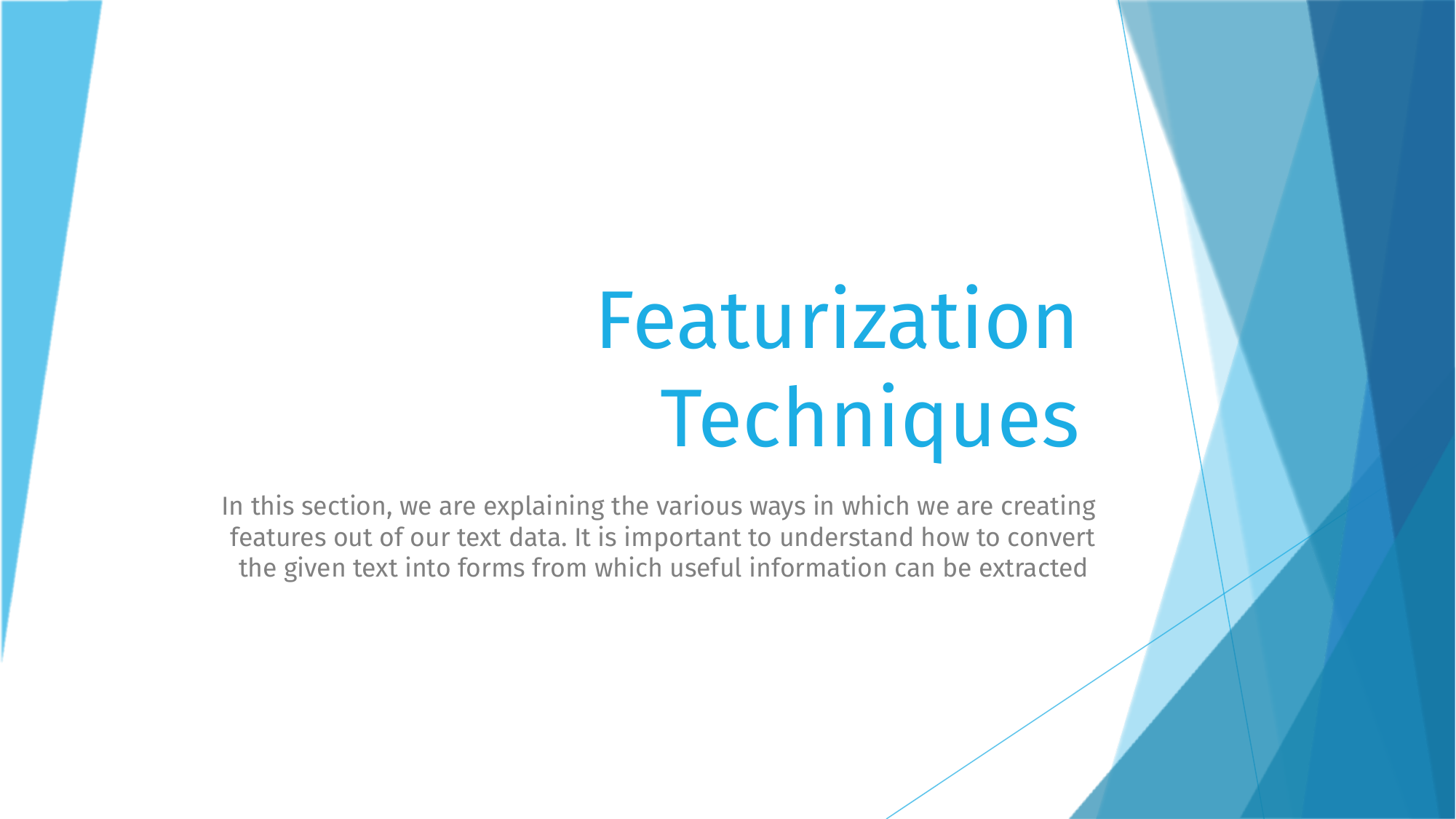

# Featurization Techniques
In this section, we are explaining the various ways in which we are creating features out of our text data. It is important to understand how to convert the given text into forms from which useful information can be extracted